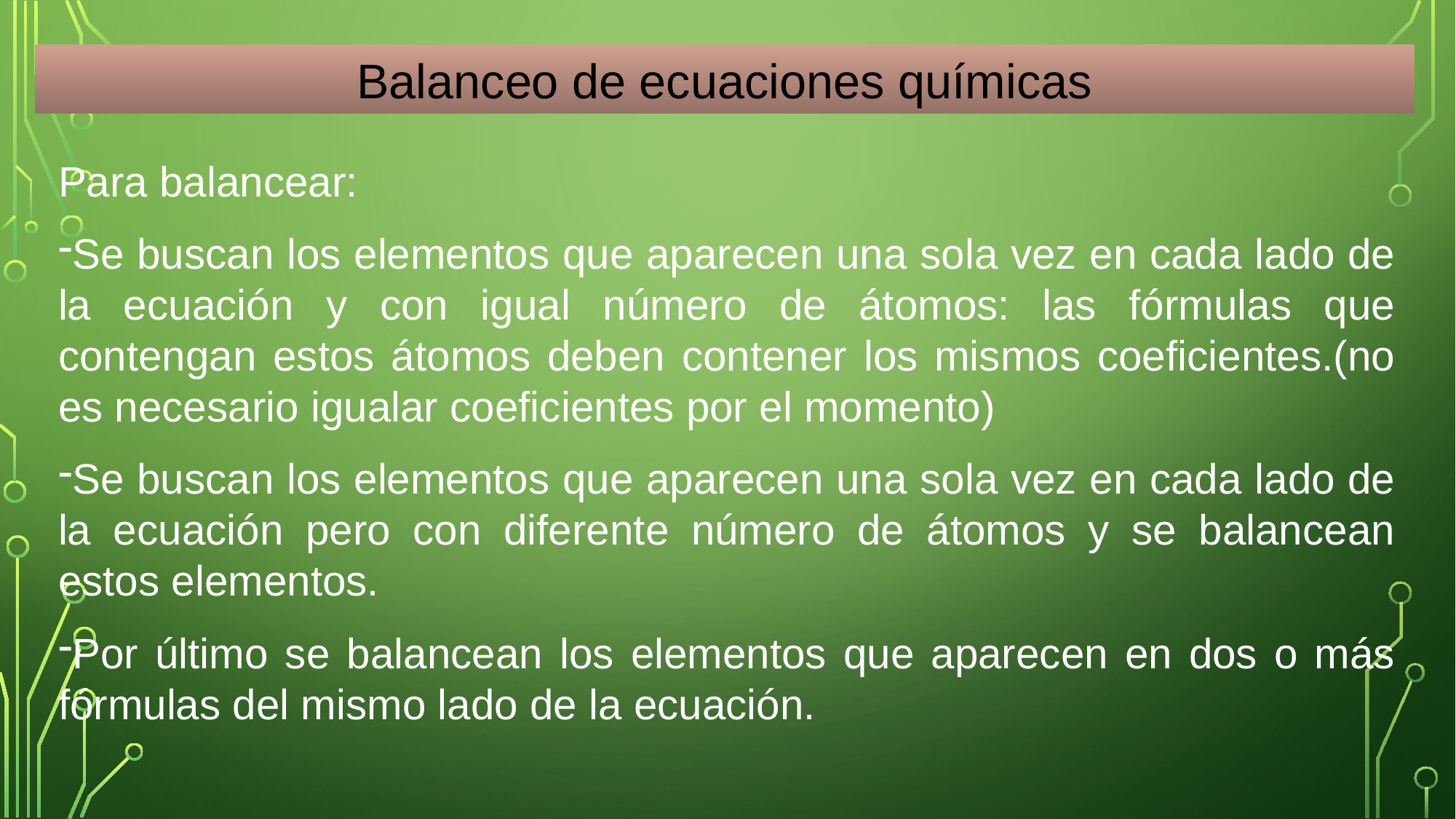

Balanceo de ecuaciones químicas
Para balancear:
Se buscan los elementos que aparecen una sola vez en cada lado de la ecuación y con igual número de átomos: las fórmulas que contengan estos átomos deben contener los mismos coeficientes.(no es necesario igualar coeficientes por el momento)
Se buscan los elementos que aparecen una sola vez en cada lado de la ecuación pero con diferente número de átomos y se balancean estos elementos.
Por último se balancean los elementos que aparecen en dos o más fórmulas del mismo lado de la ecuación.